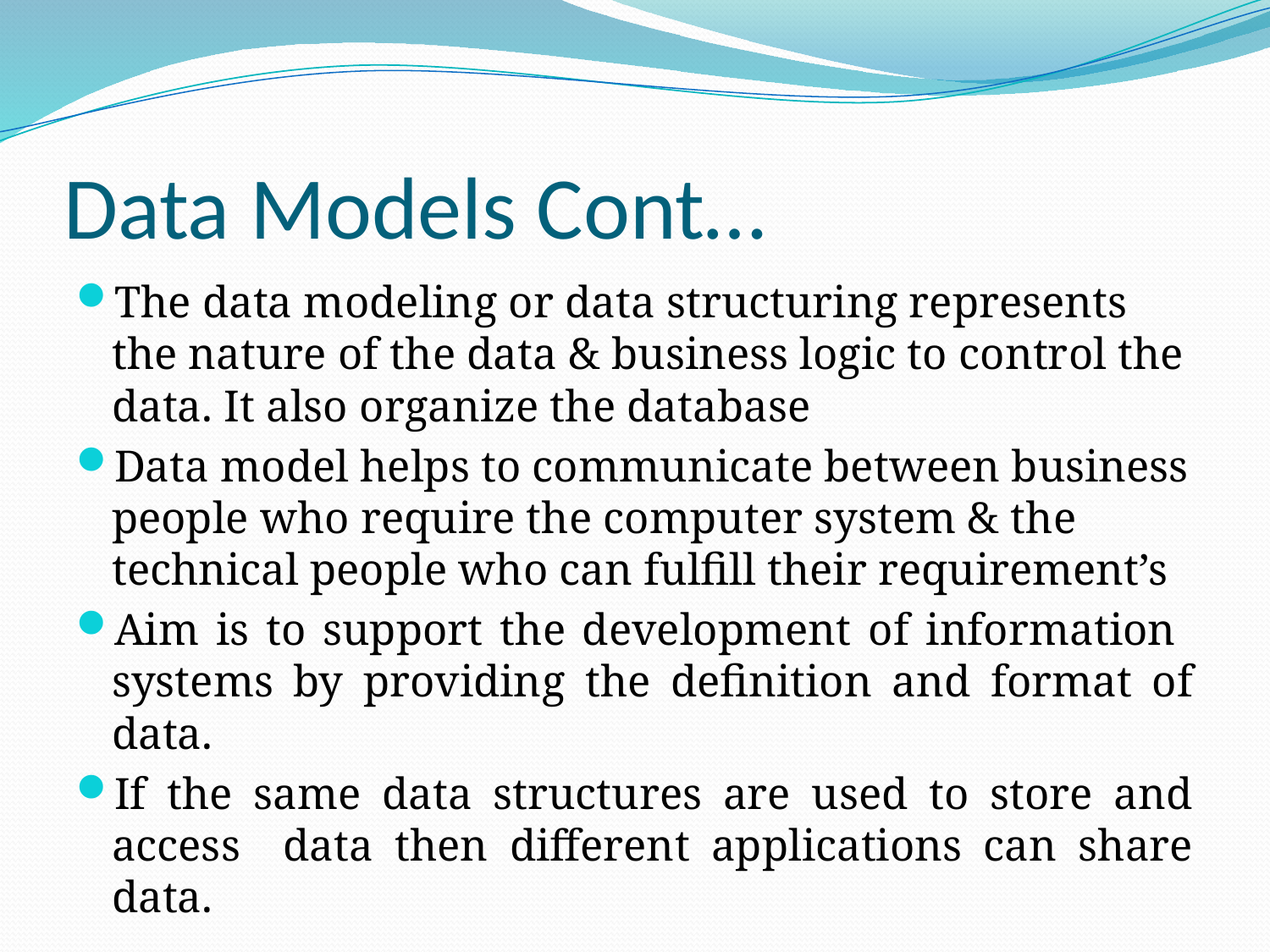

# Data Models Cont…
The data modeling or data structuring represents the nature of the data & business logic to control the data. It also organize the database
Data model helps to communicate between business people who require the computer system & the technical people who can fulfill their requirement’s
Aim is to support the development of information  systems by providing the definition and format of data.
If the same data structures are used to store and access  data then different applications can share data.